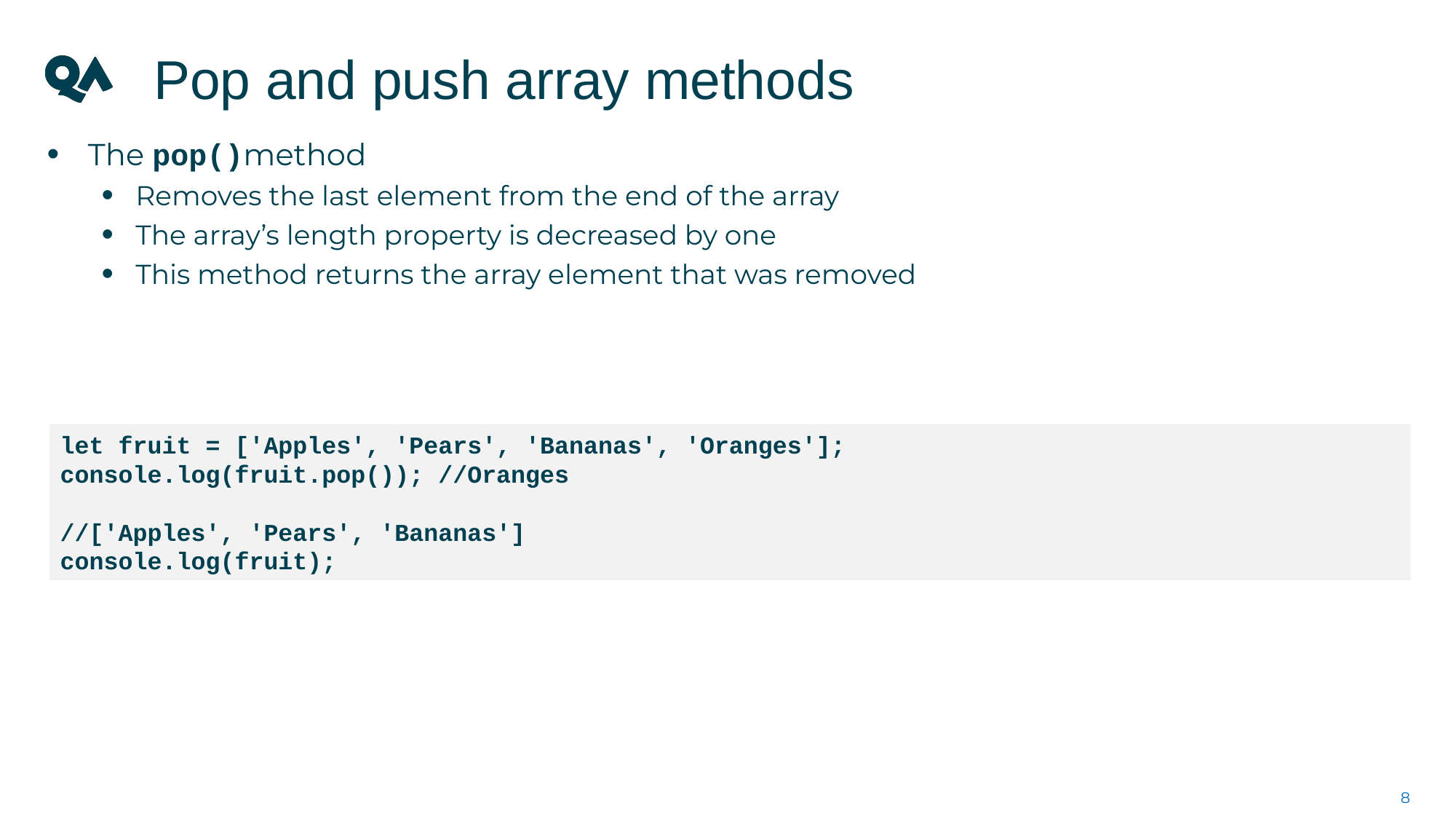

# Pop and push array methods
The pop()method
Removes the last element from the end of the array
The array’s length property is decreased by one
This method returns the array element that was removed
let fruit = ['Apples', 'Pears', 'Bananas', 'Oranges'];
console.log(fruit.pop()); //Oranges
//['Apples', 'Pears', 'Bananas']
console.log(fruit);